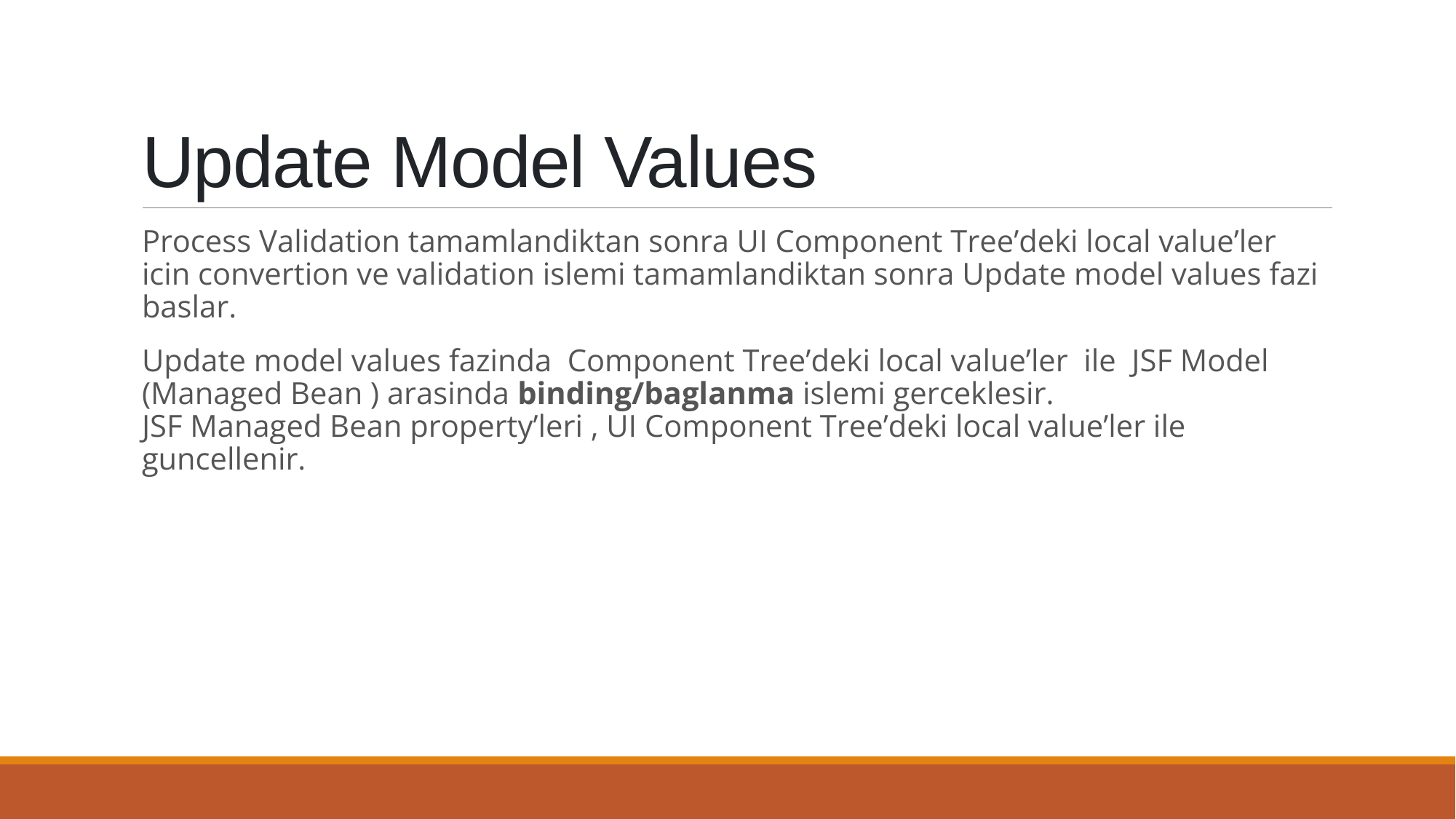

# Update Model Values
Process Validation tamamlandiktan sonra UI Component Tree’deki local value’ler icin convertion ve validation islemi tamamlandiktan sonra Update model values fazi baslar.
Update model values fazinda  Component Tree’deki local value’ler  ile  JSF Model (Managed Bean ) arasinda binding/baglanma islemi gerceklesir.
JSF Managed Bean property’leri , UI Component Tree’deki local value’ler ile guncellenir.